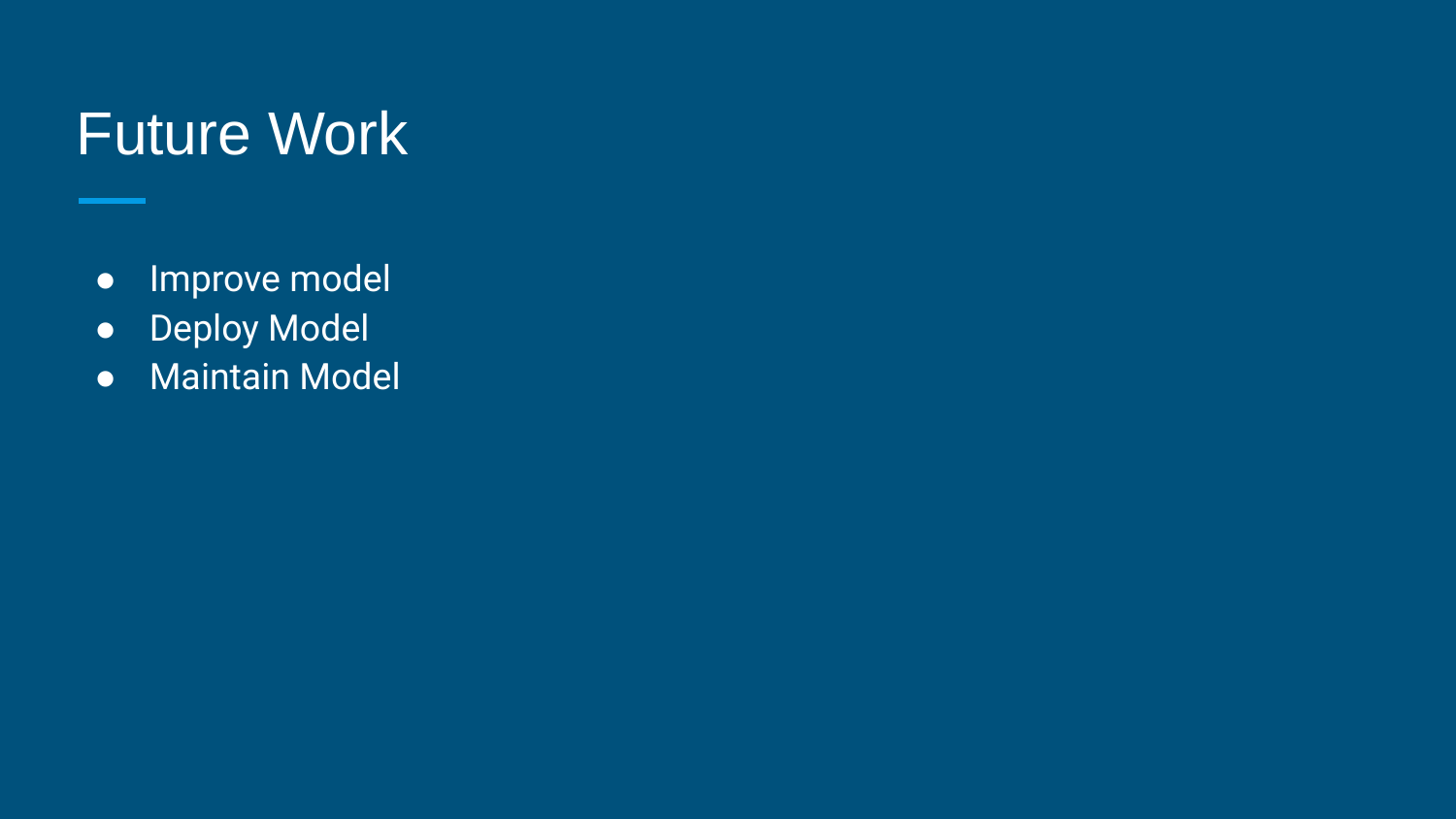

# Future Work
Improve model
Deploy Model
Maintain Model